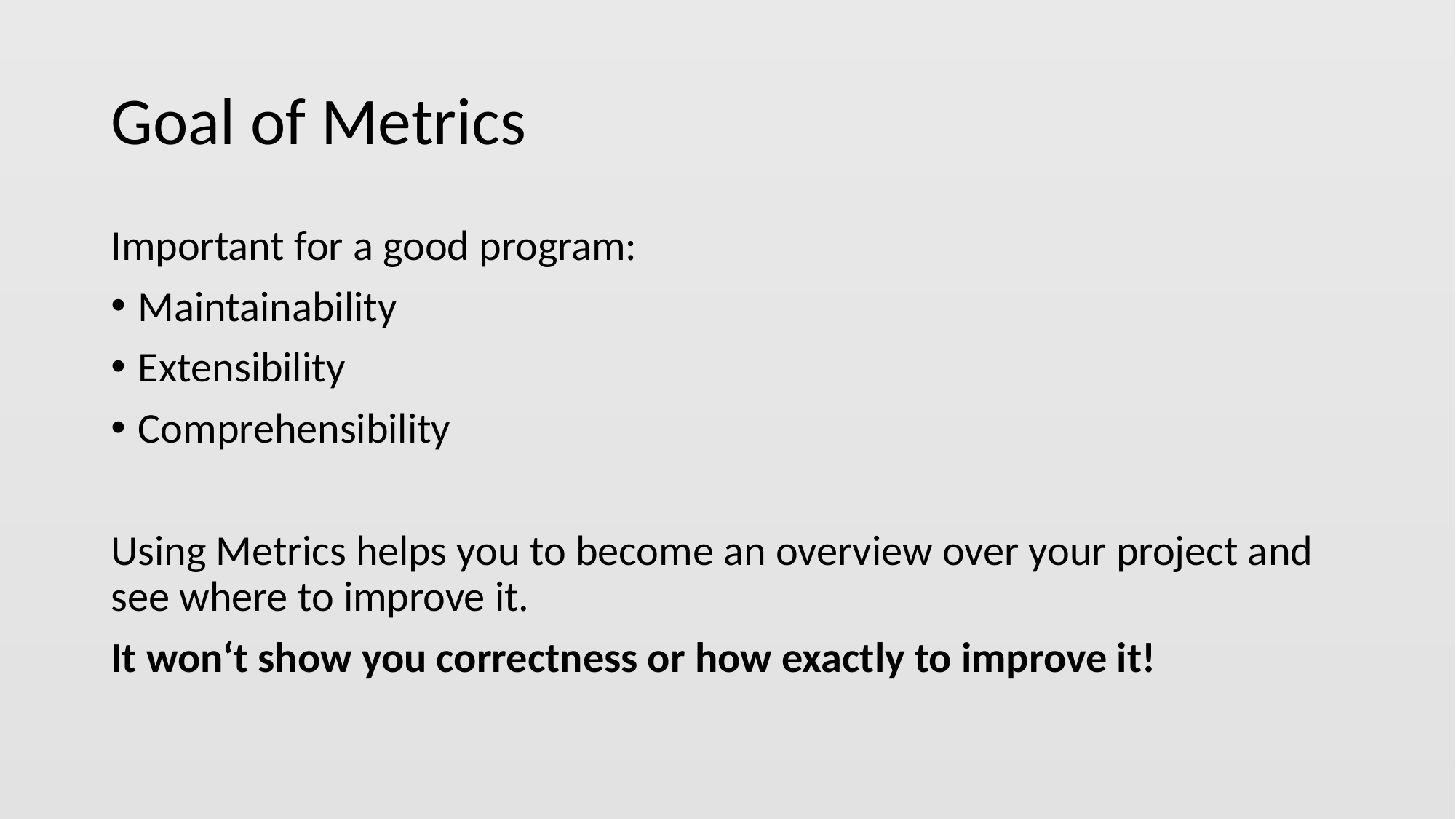

# Goal of Metrics
Important for a good program:
Maintainability
Extensibility
Comprehensibility

Using Metrics helps you to become an overview over your project and see where to improve it.
It won‘t show you correctness or how exactly to improve it!